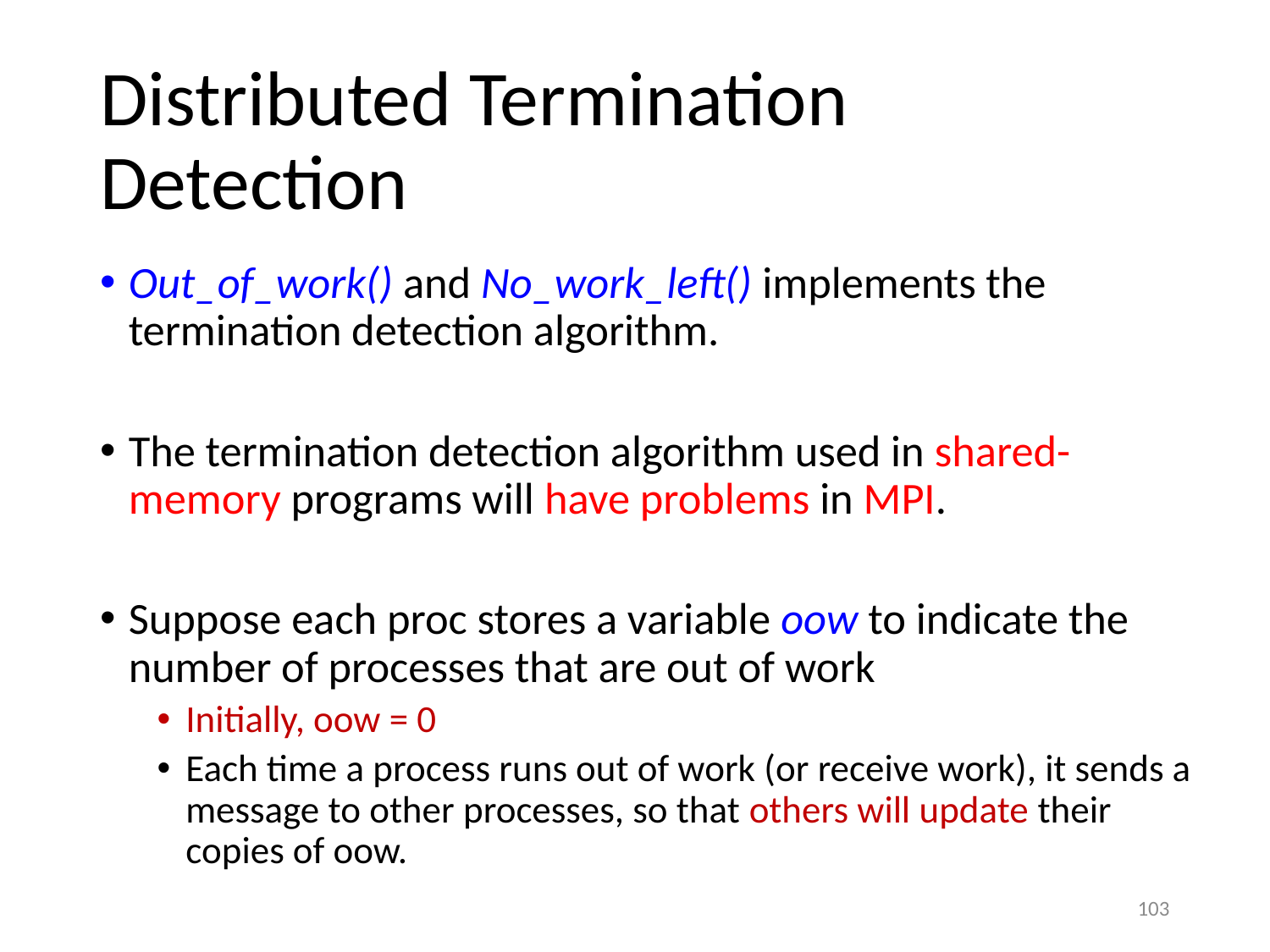

# Distributed Termination Detection
Out_of_work() and No_work_left() implements the termination detection algorithm.

The termination detection algorithm used in shared-memory programs will have problems in MPI.

Suppose each proc stores a variable oow to indicate the number of processes that are out of work
Initially, oow = 0
Each time a process runs out of work (or receive work), it sends a message to other processes, so that others will update their copies of oow.

103